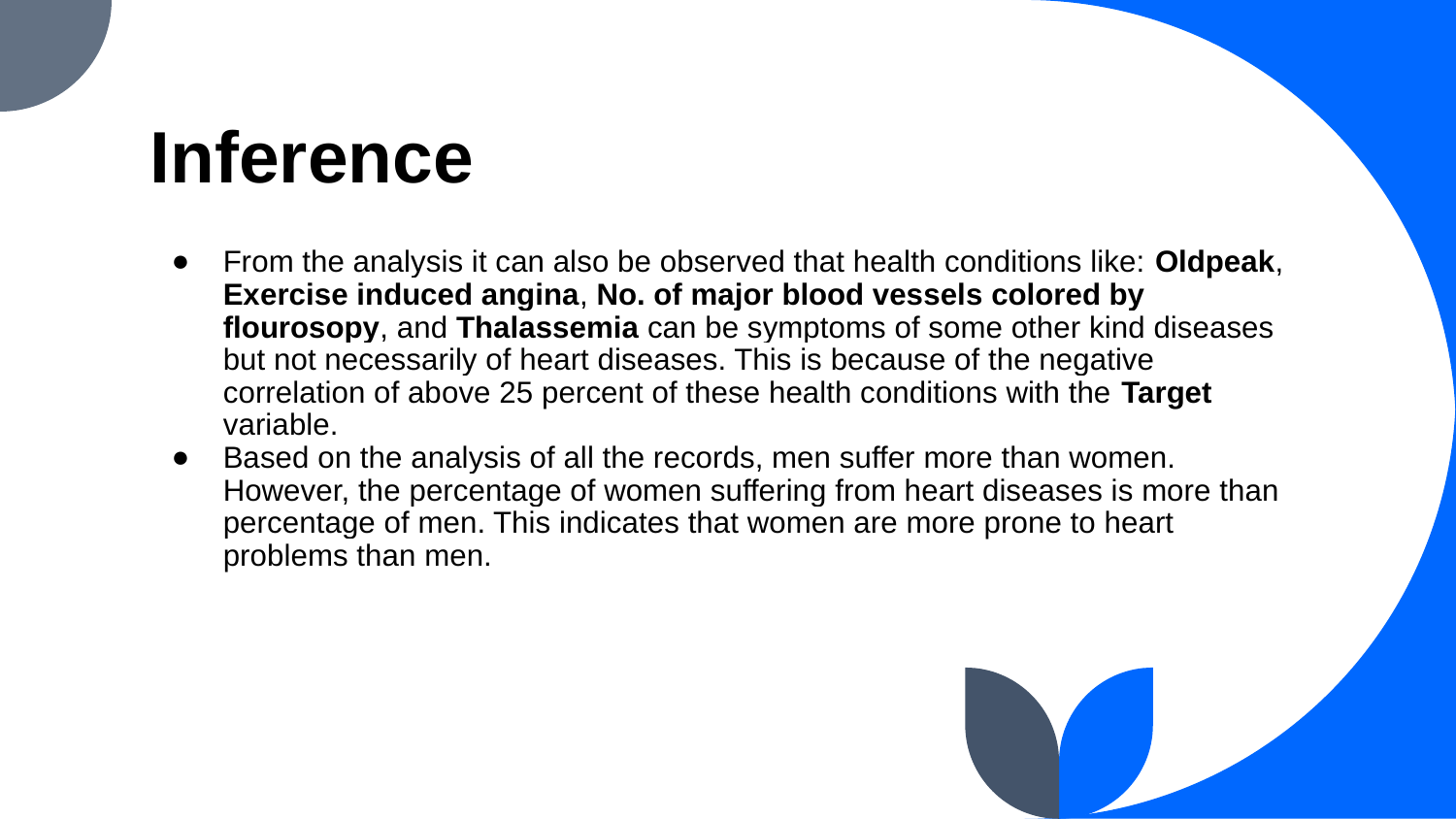

# Inference
From the analysis it can also be observed that health conditions like: Oldpeak, Exercise induced angina, No. of major blood vessels colored by flourosopy, and Thalassemia can be symptoms of some other kind diseases but not necessarily of heart diseases. This is because of the negative correlation of above 25 percent of these health conditions with the Target variable.
Based on the analysis of all the records, men suffer more than women. However, the percentage of women suffering from heart diseases is more than percentage of men. This indicates that women are more prone to heart problems than men.